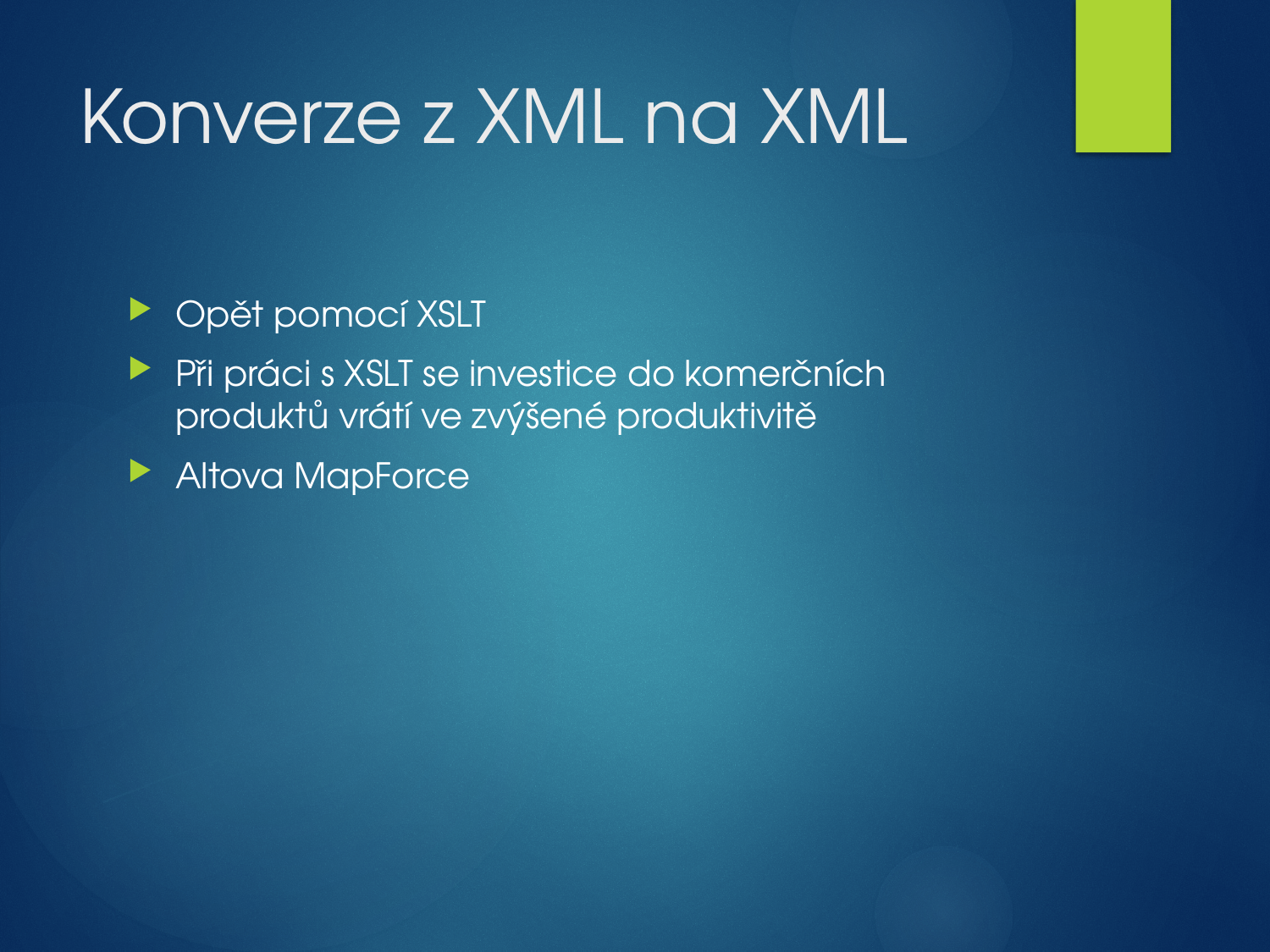

# Konverze z XML na XML
Opět pomocí XSLT
Při práci s XSLT se investice do komerčních produktů vrátí ve zvýšené produktivitě
Altova MapForce